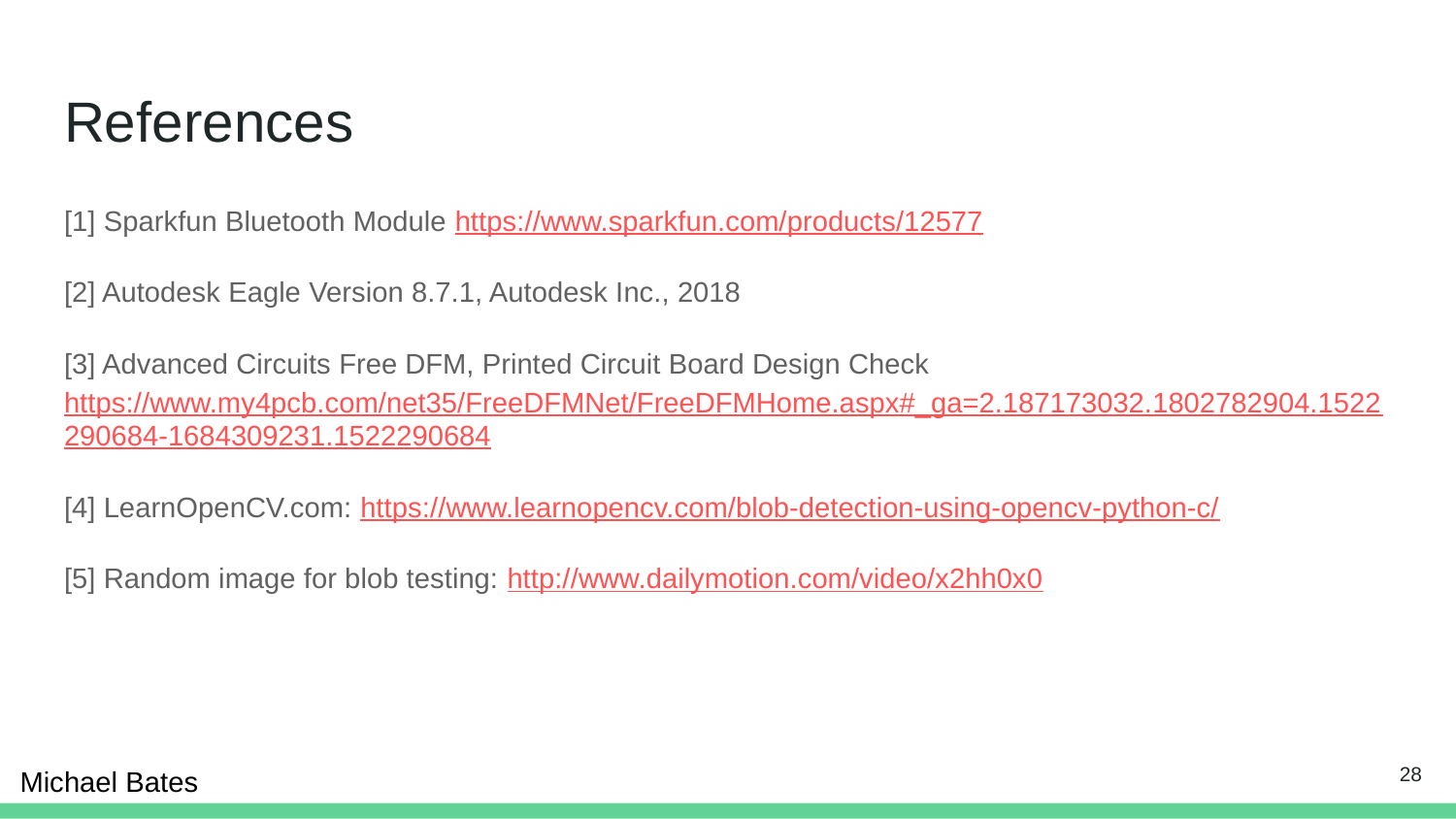

# References

[1] Sparkfun Bluetooth Module https://www.sparkfun.com/products/12577
[2] Autodesk Eagle Version 8.7.1, Autodesk Inc., 2018
[3] Advanced Circuits Free DFM, Printed Circuit Board Design Check https://www.my4pcb.com/net35/FreeDFMNet/FreeDFMHome.aspx#_ga=2.187173032.1802782904.1522290684-1684309231.1522290684
[4] LearnOpenCV.com: https://www.learnopencv.com/blob-detection-using-opencv-python-c/
[5] Random image for blob testing: http://www.dailymotion.com/video/x2hh0x0

28
Michael Bates